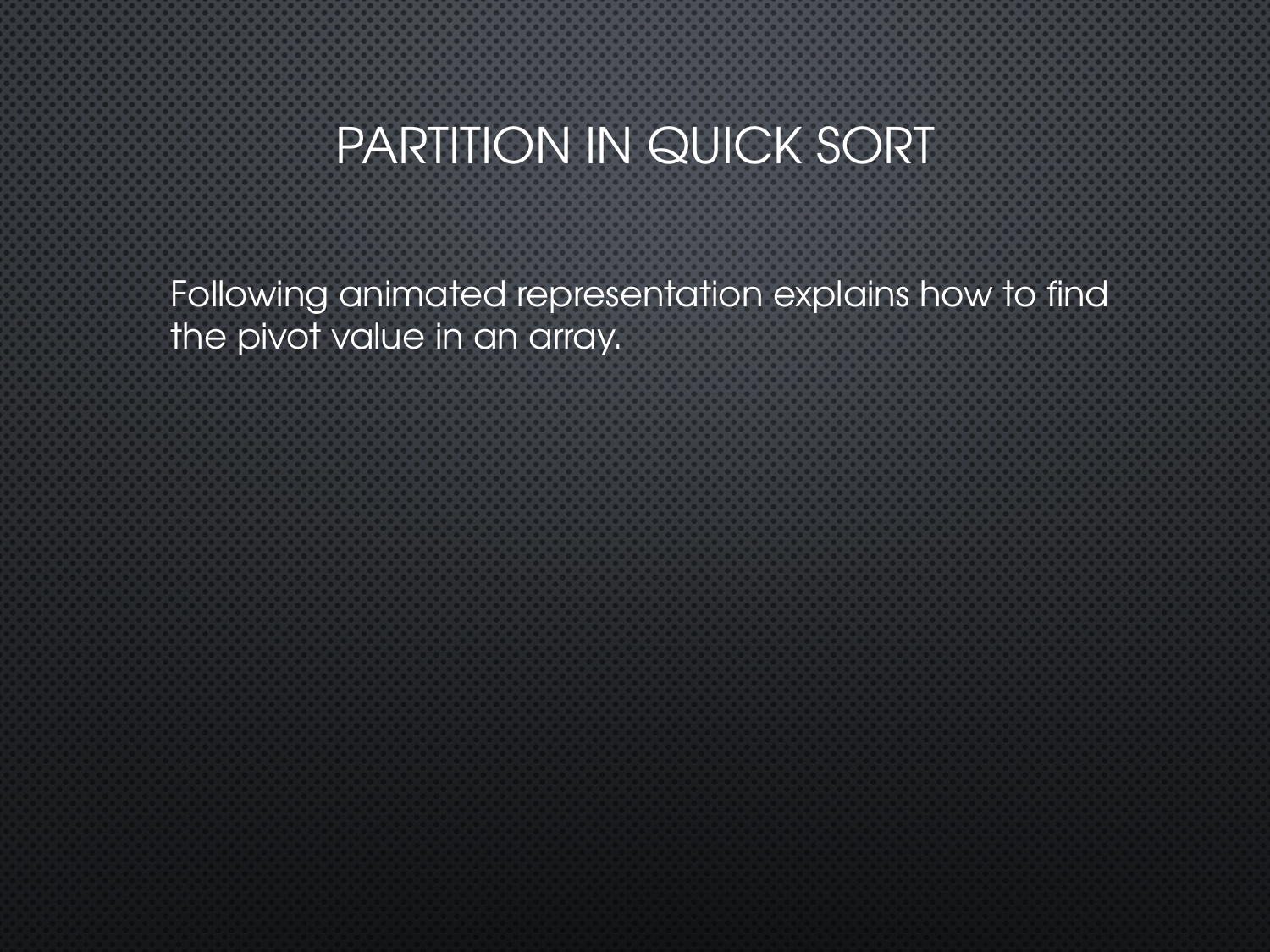

# Partition in Quick Sort
Following animated representation explains how to find the pivot value in an array.